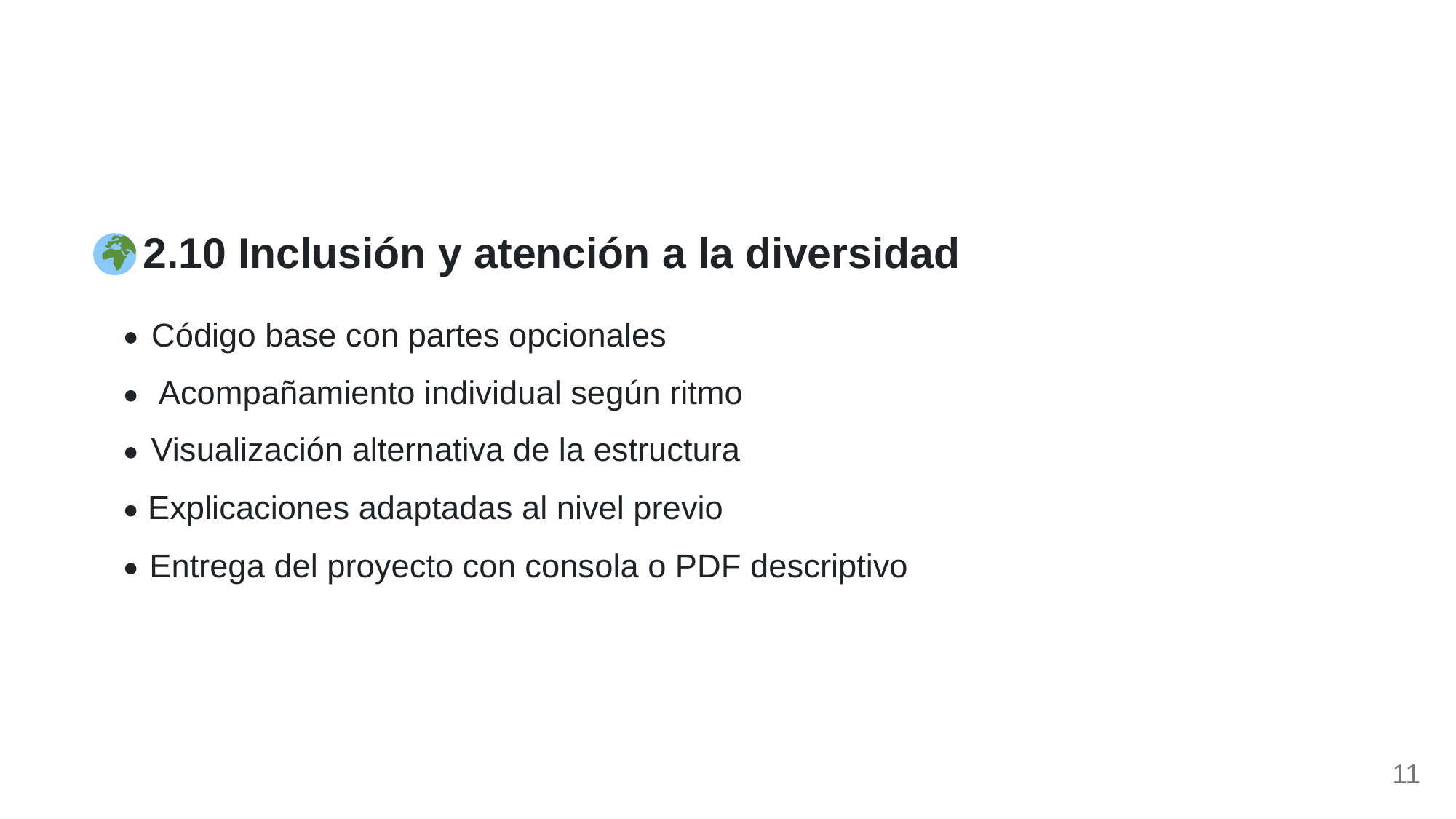

2.10 Inclusión y atención a la diversidad

Código base con partes opcionales

Acompañamiento individual según ritmo

Visualización alternativa de la estructura

Explicaciones adaptadas al nivel previo

Entrega del proyecto con consola o PDF descriptivo

11